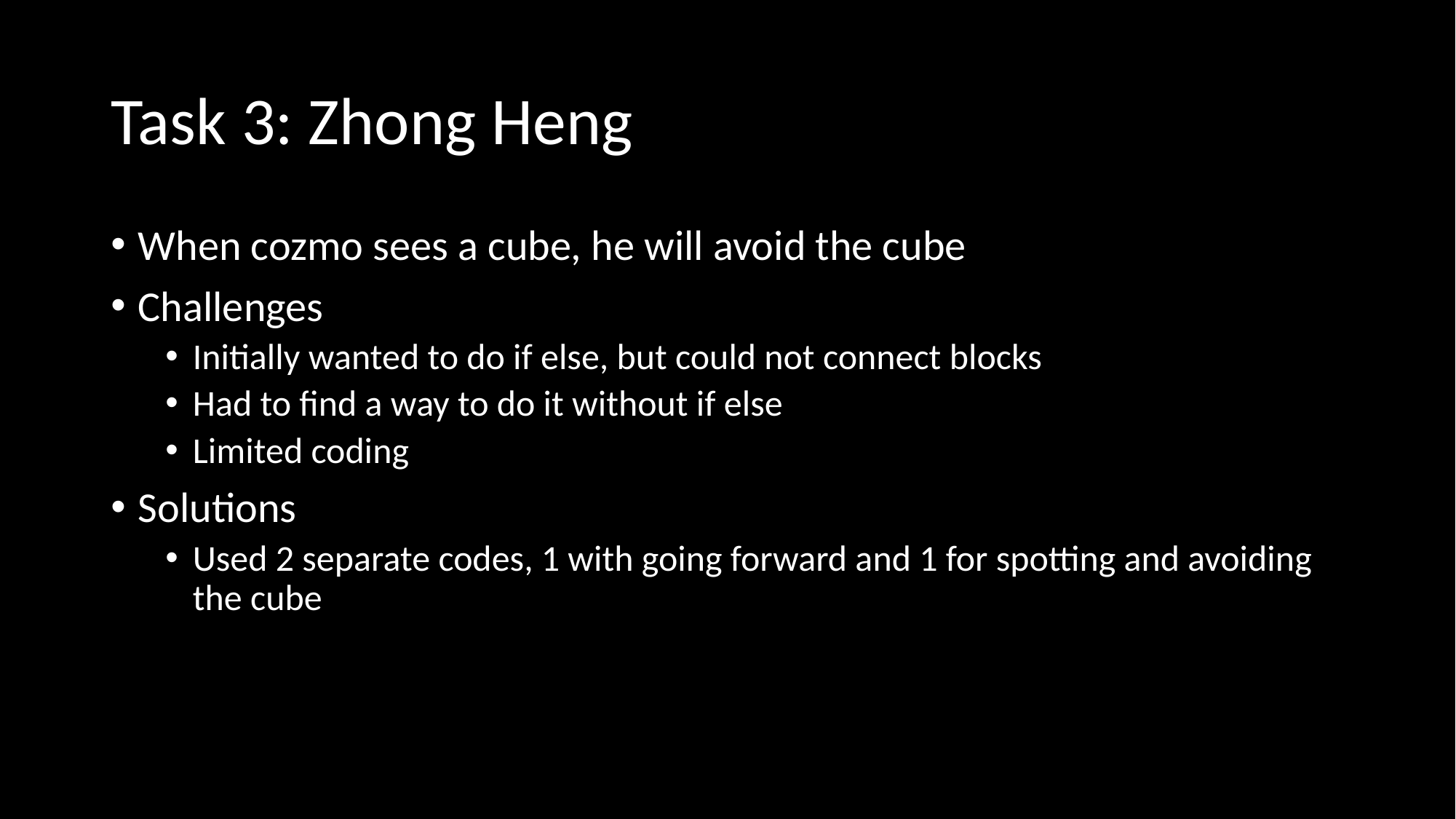

# Task 3: Zhong Heng
When cozmo sees a cube, he will avoid the cube
Challenges
Initially wanted to do if else, but could not connect blocks
Had to find a way to do it without if else
Limited coding
Solutions
Used 2 separate codes, 1 with going forward and 1 for spotting and avoiding the cube